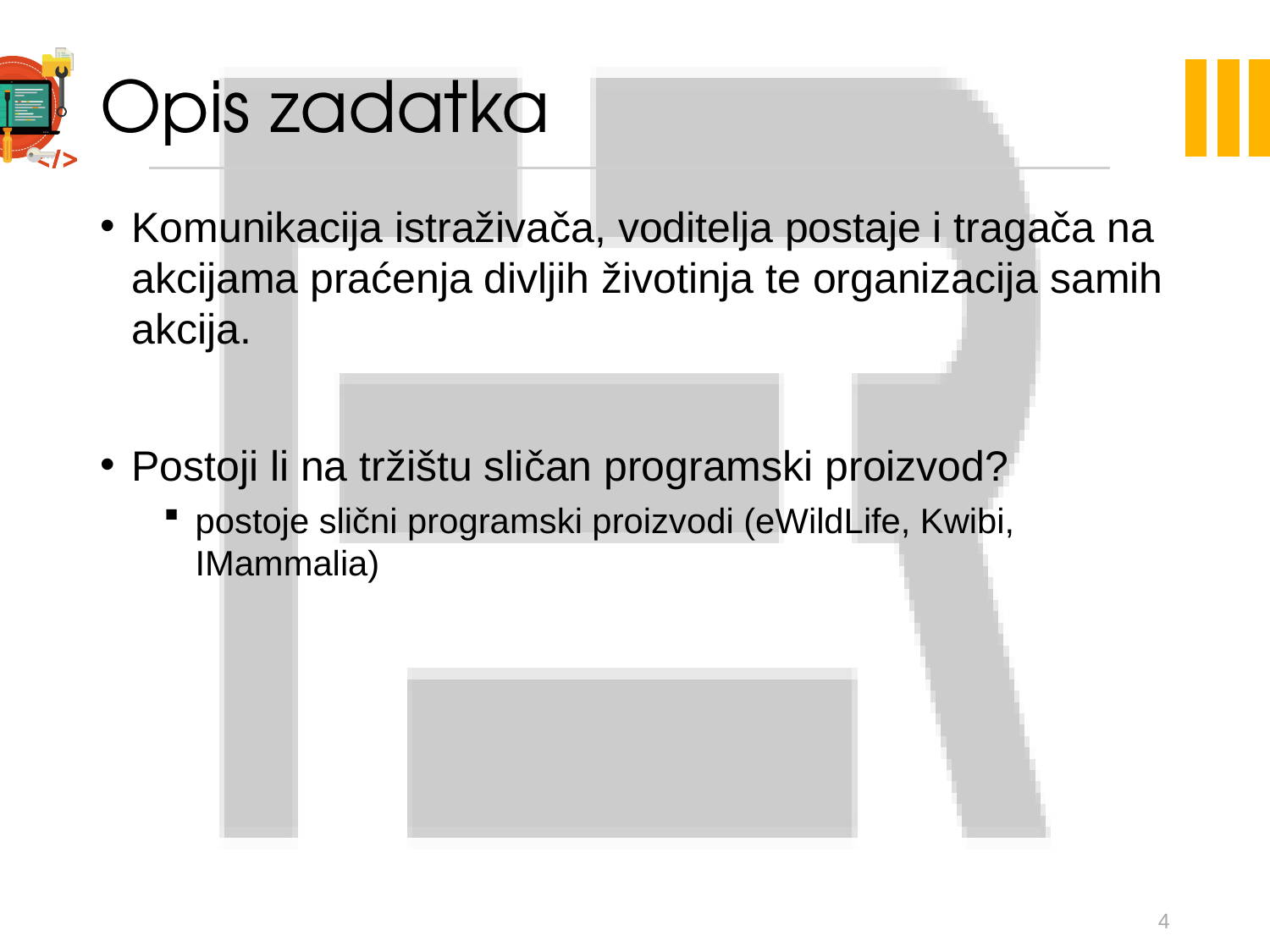

# Opis zadatka
Komunikacija istraživača, voditelja postaje i tragača na akcijama praćenja divljih životinja te organizacija samih akcija.

Postoji li na tržištu sličan programski proizvod?
postoje slični programski proizvodi (eWildLife, Kwibi, IMammalia)
4